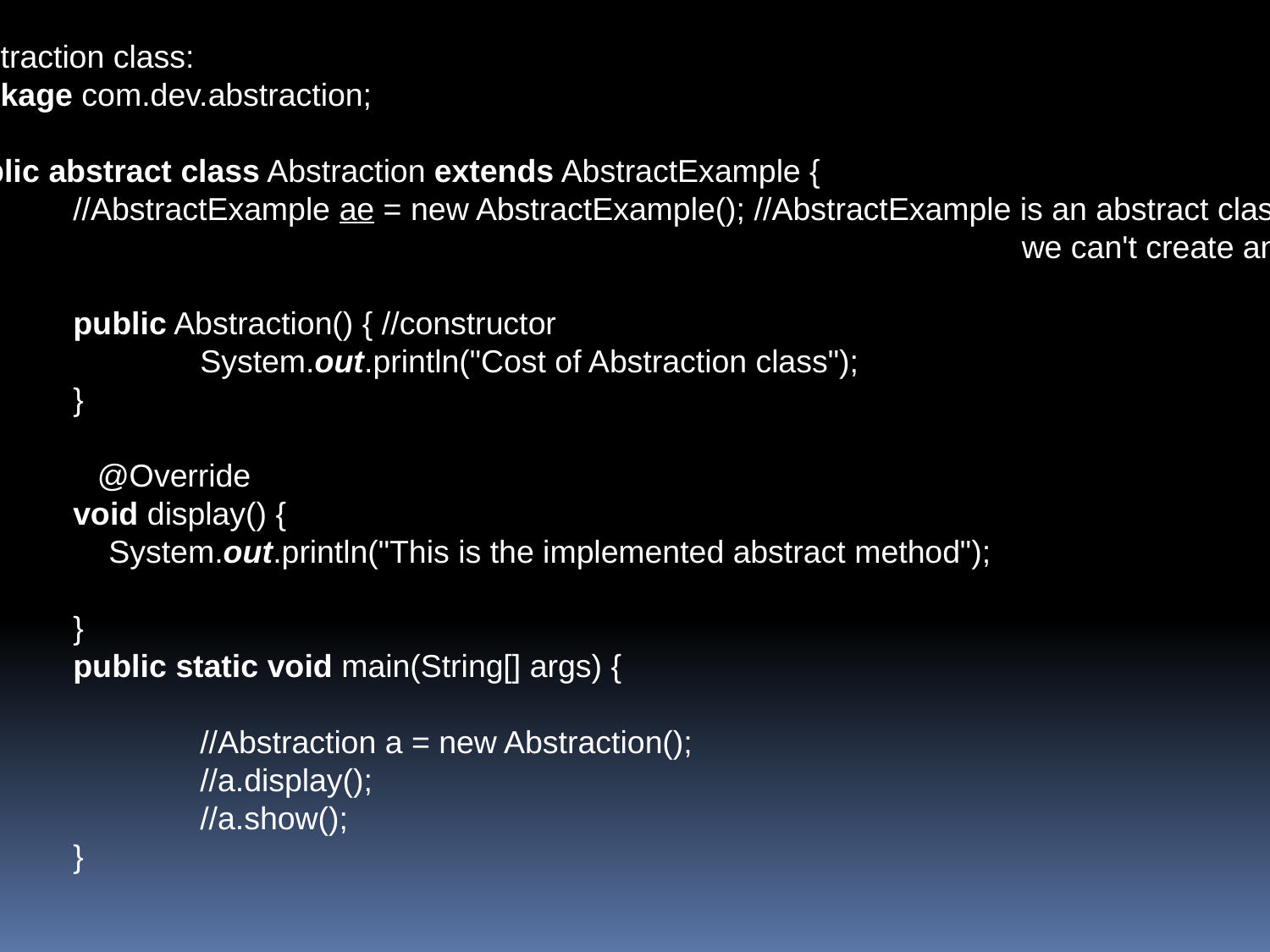

Abstraction class:
package com.dev.abstraction;

public abstract class Abstraction extends AbstractExample {
	//AbstractExample ae = new AbstractExample(); //AbstractExample is an abstract class
                                                                                                                         we can't create an object.

	public Abstraction() { //constructor
		System.out.println("Cost of Abstraction class");
	}

                 @Override
	void display() {
	    System.out.println("This is the implemented abstract method");

	}
	public static void main(String[] args) {

		//Abstraction a = new Abstraction();
		//a.display();
		//a.show();
	}

}